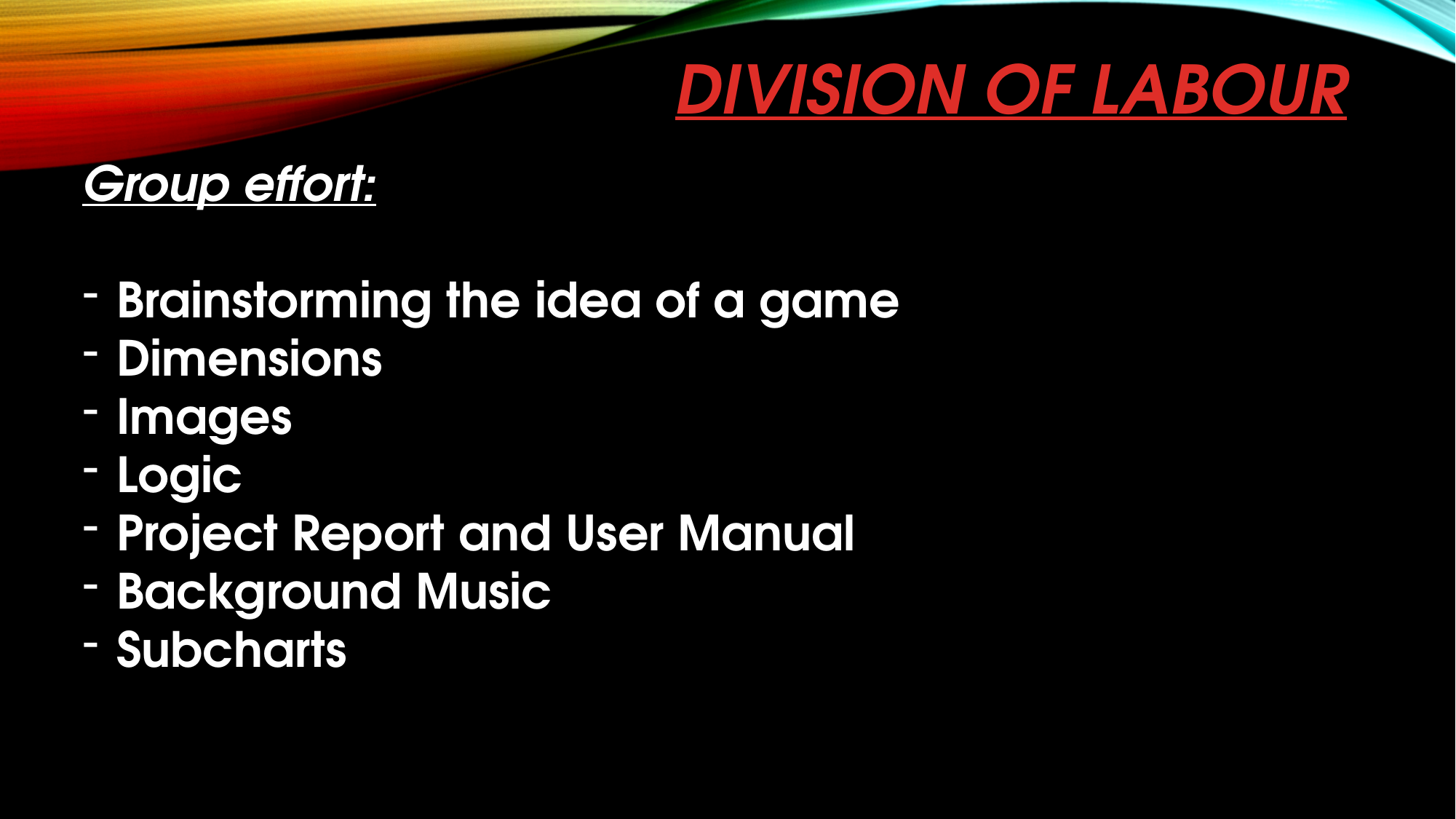

# Division of labour
Group effort:

Brainstorming the idea of a game
Dimensions
Images
Logic
Project Report and User Manual
Background Music
Subcharts